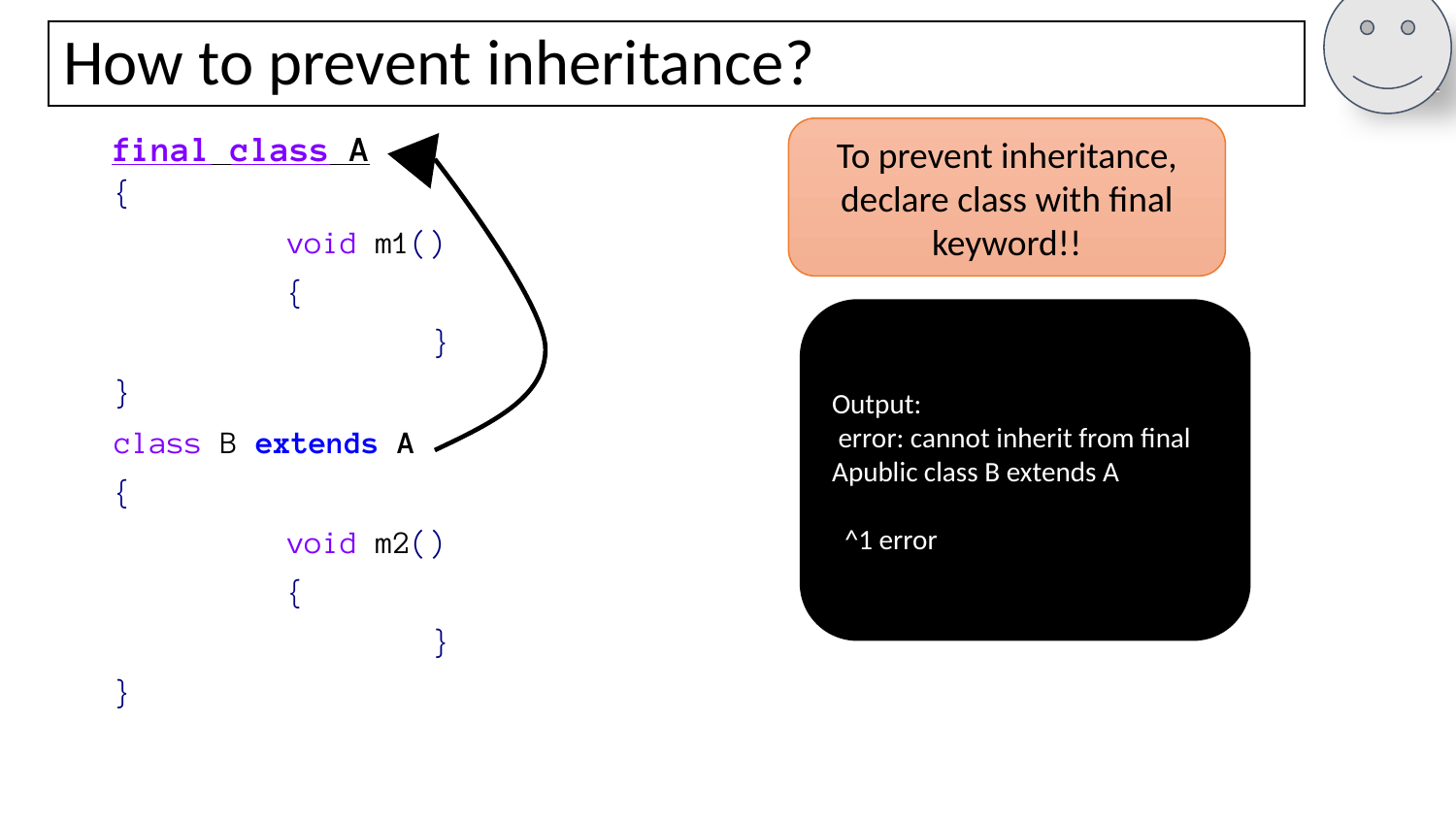

# How to prevent inheritance?
final class A
class A
{
    	void m1()
    	{
   		}
}
class B extends A
{
    	void m2()
    	{
   		}
}
To prevent inheritance, declare class with final keyword!!

Output:
 error: cannot inherit from final Apublic class B extends A
  ^1 error